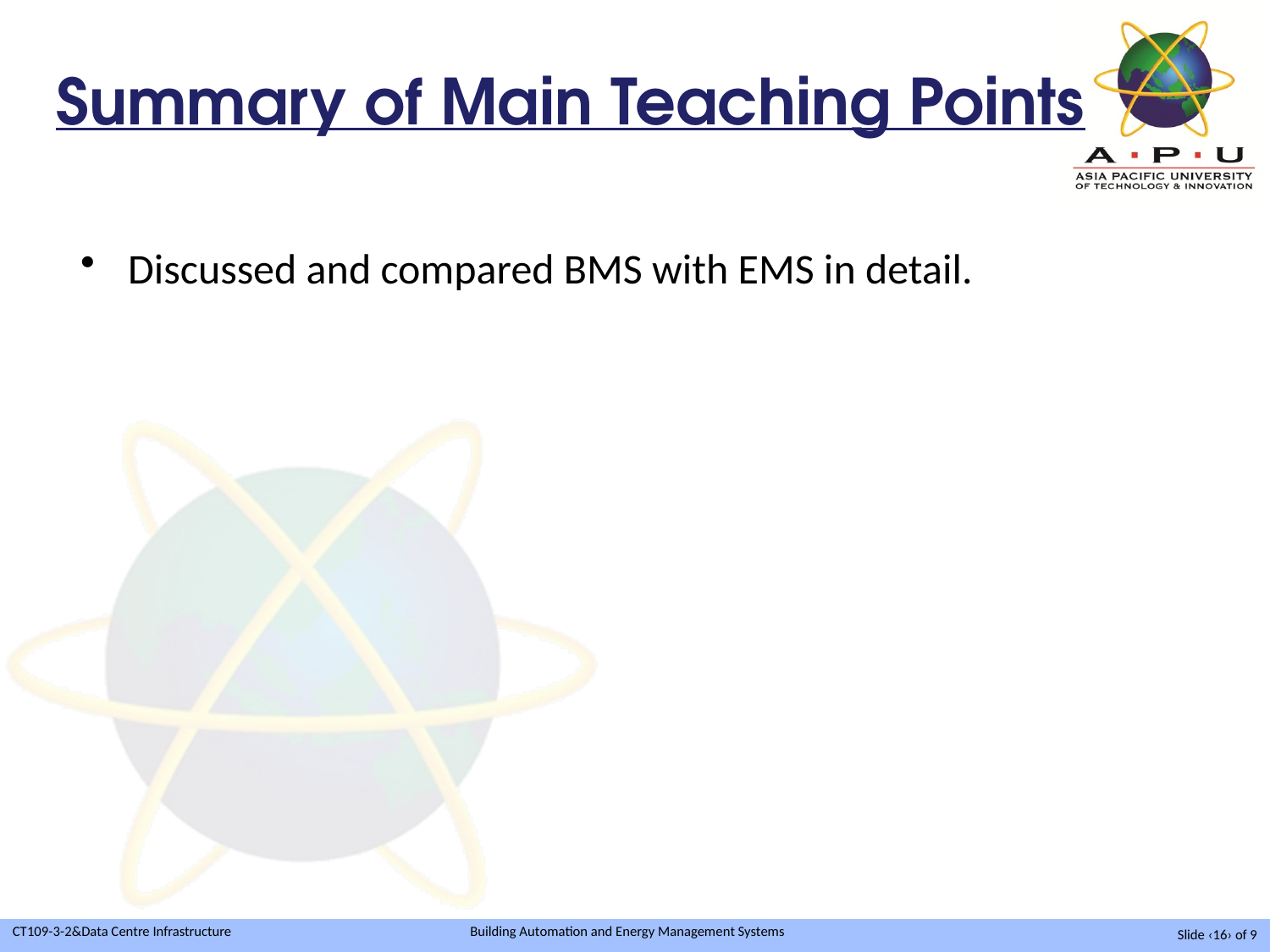

Summary of Main Teaching Points
Discussed and compared BMS with EMS in detail.

Slide ‹16› of 9